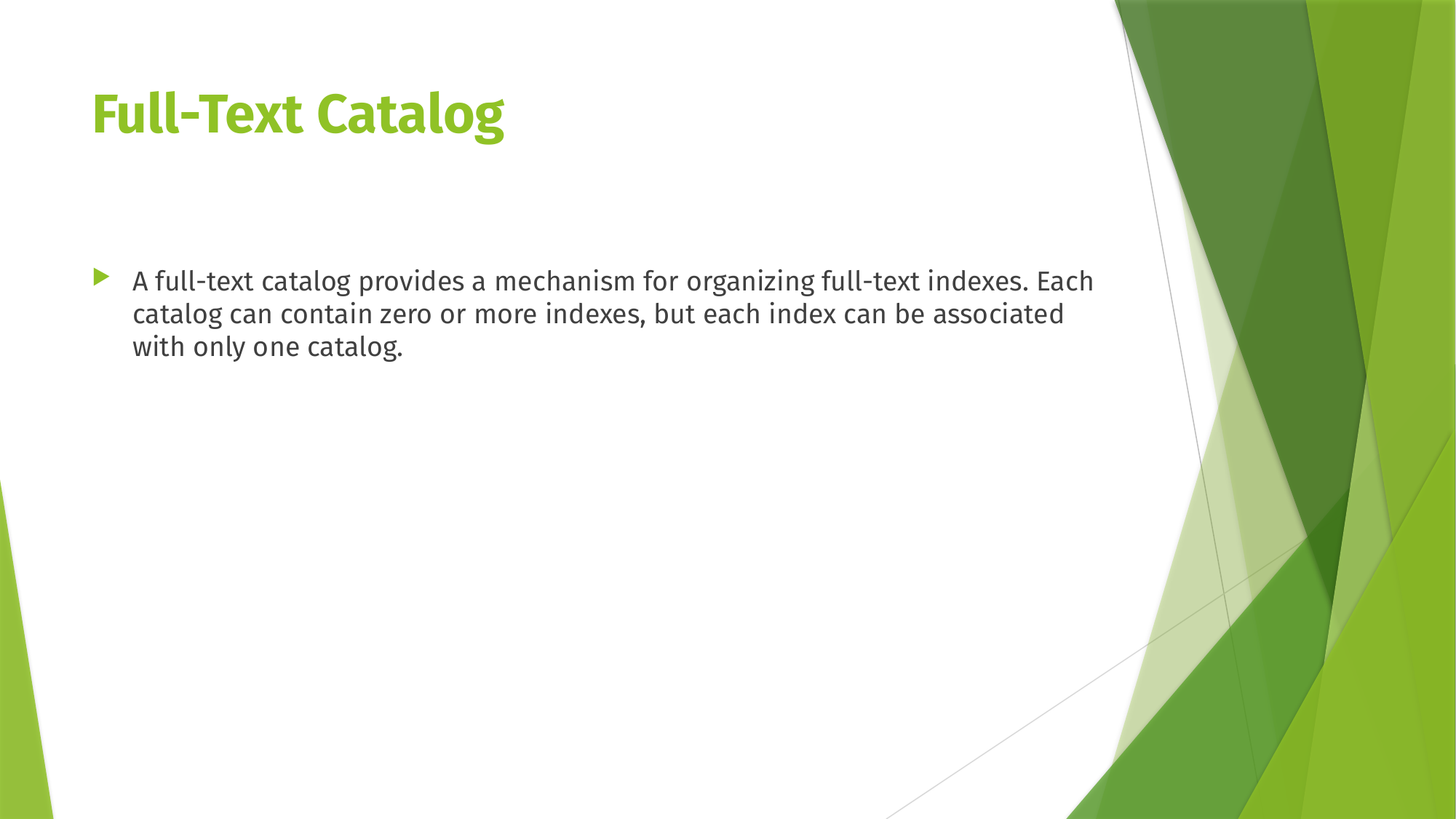

# Full-Text Catalog
A full-text catalog provides a mechanism for organizing full-text indexes. Each catalog can contain zero or more indexes, but each index can be associated with only one catalog.